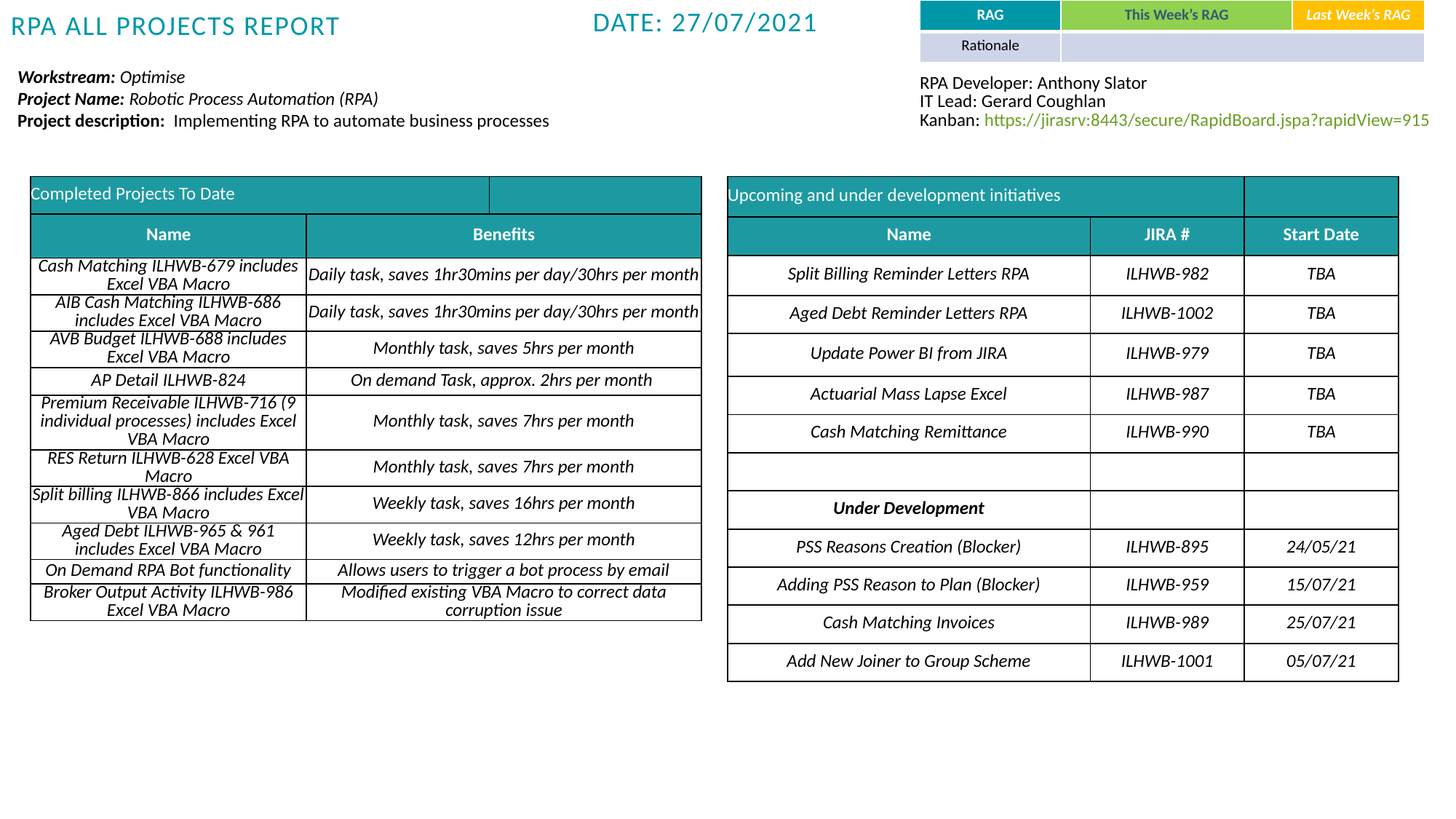

| RAG | This Week’s RAG | Last Week’s RAG |
| --- | --- | --- |
| Rationale |  |  |
Date: 27/07/2021
RPA All Projects report
Workstream: Optimise
Project Name: Robotic Process Automation (RPA)
Project description:  Implementing RPA to automate business processes
| RPA Developer: Anthony Slator IT Lead: Gerard Coughlan Kanban: https://jirasrv:8443/secure/RapidBoard.jspa?rapidView=915 |
| --- |
| Completed Projects To Date |  |  |
| --- | --- | --- |
| Name | Benefits | Benefits |
| Cash Matching ILHWB-679 includes Excel VBA Macro | Daily task, saves 1hr30mins per day/30hrs per month |  |
| AIB Cash Matching ILHWB-686 includes Excel VBA Macro | Daily task, saves 1hr30mins per day/30hrs per month |  |
| AVB Budget ILHWB-688 includes Excel VBA Macro | Monthly task, saves 5hrs per month |  |
| AP Detail ILHWB-824 | On demand Task, approx. 2hrs per month |  |
| Premium Receivable ILHWB-716 (9 individual processes) includes Excel VBA Macro | Monthly task, saves 7hrs per month |  |
| RES Return ILHWB-628 Excel VBA Macro | Monthly task, saves 7hrs per month |  |
| Split billing ILHWB-866 includes Excel VBA Macro | Weekly task, saves 16hrs per month |  |
| Aged Debt ILHWB-965 & 961 includes Excel VBA Macro | Weekly task, saves 12hrs per month |  |
| On Demand RPA Bot functionality | Allows users to trigger a bot process by email |  |
| Broker Output Activity ILHWB-986 Excel VBA Macro | Modified existing VBA Macro to correct data corruption issue |  |
| Upcoming and under development initiatives |  |  |
| --- | --- | --- |
| Name | JIRA # | Start Date |
| Split Billing Reminder Letters RPA | ILHWB-982 | TBA |
| Aged Debt Reminder Letters RPA | ILHWB-1002 | TBA |
| Update Power BI from JIRA | ILHWB-979 | TBA |
| Actuarial Mass Lapse Excel | ILHWB-987 | TBA |
| Cash Matching Remittance | ILHWB-990 | TBA |
|  |  |  |
| Under Development |  |  |
| PSS Reasons Creation (Blocker) | ILHWB-895 | 24/05/21 |
| Adding PSS Reason to Plan (Blocker) | ILHWB-959 | 15/07/21 |
| Cash Matching Invoices | ILHWB-989 | 25/07/21 |
| Add New Joiner to Group Scheme | ILHWB-1001 | 05/07/21 |